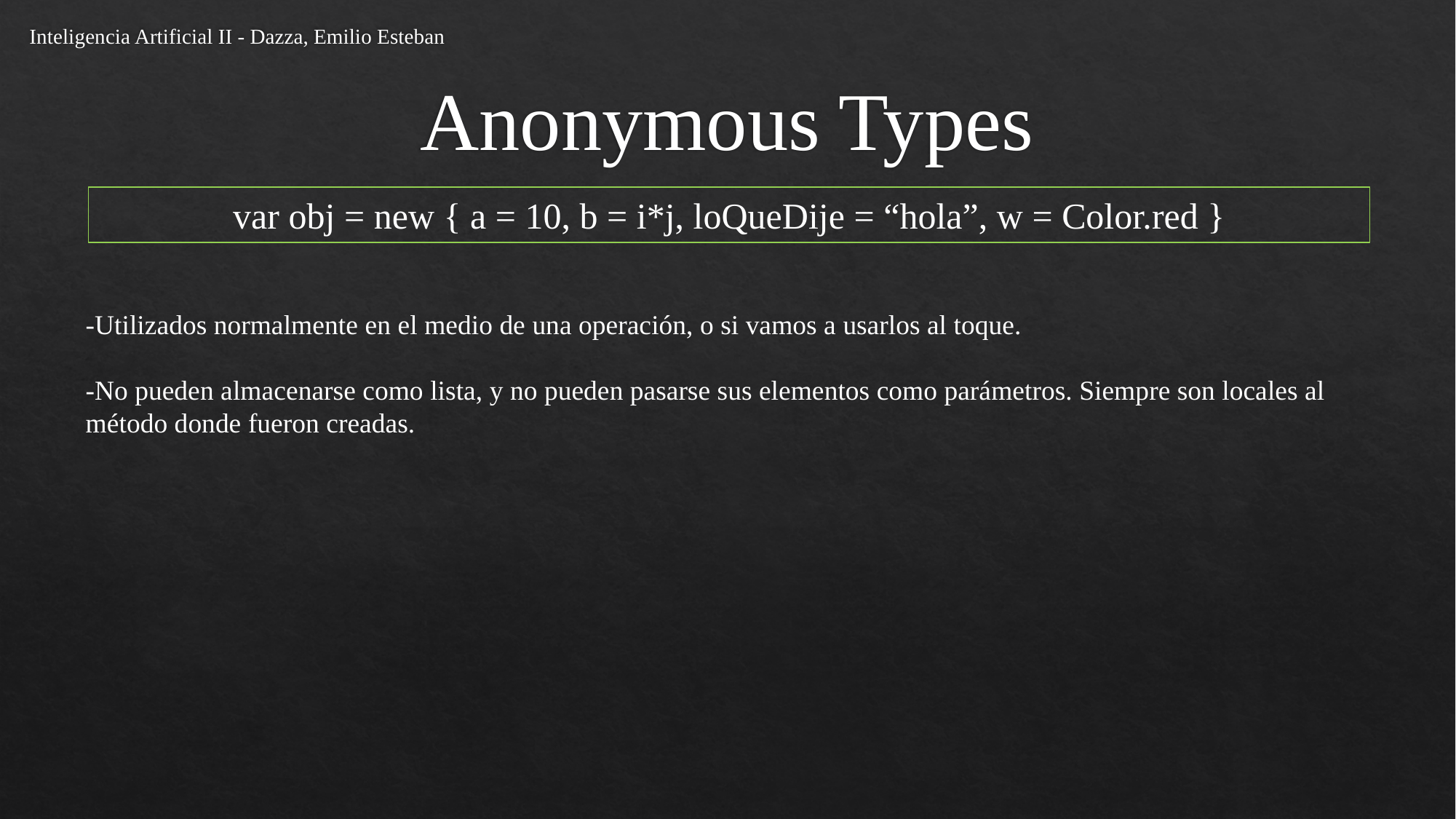

Inteligencia Artificial II - Dazza, Emilio Esteban
# Anonymous Types
var obj = new { a = 10, b = i*j, loQueDije = “hola”, w = Color.red }
-Utilizados normalmente en el medio de una operación, o si vamos a usarlos al toque.

-No pueden almacenarse como lista, y no pueden pasarse sus elementos como parámetros. Siempre son locales al método donde fueron creadas.